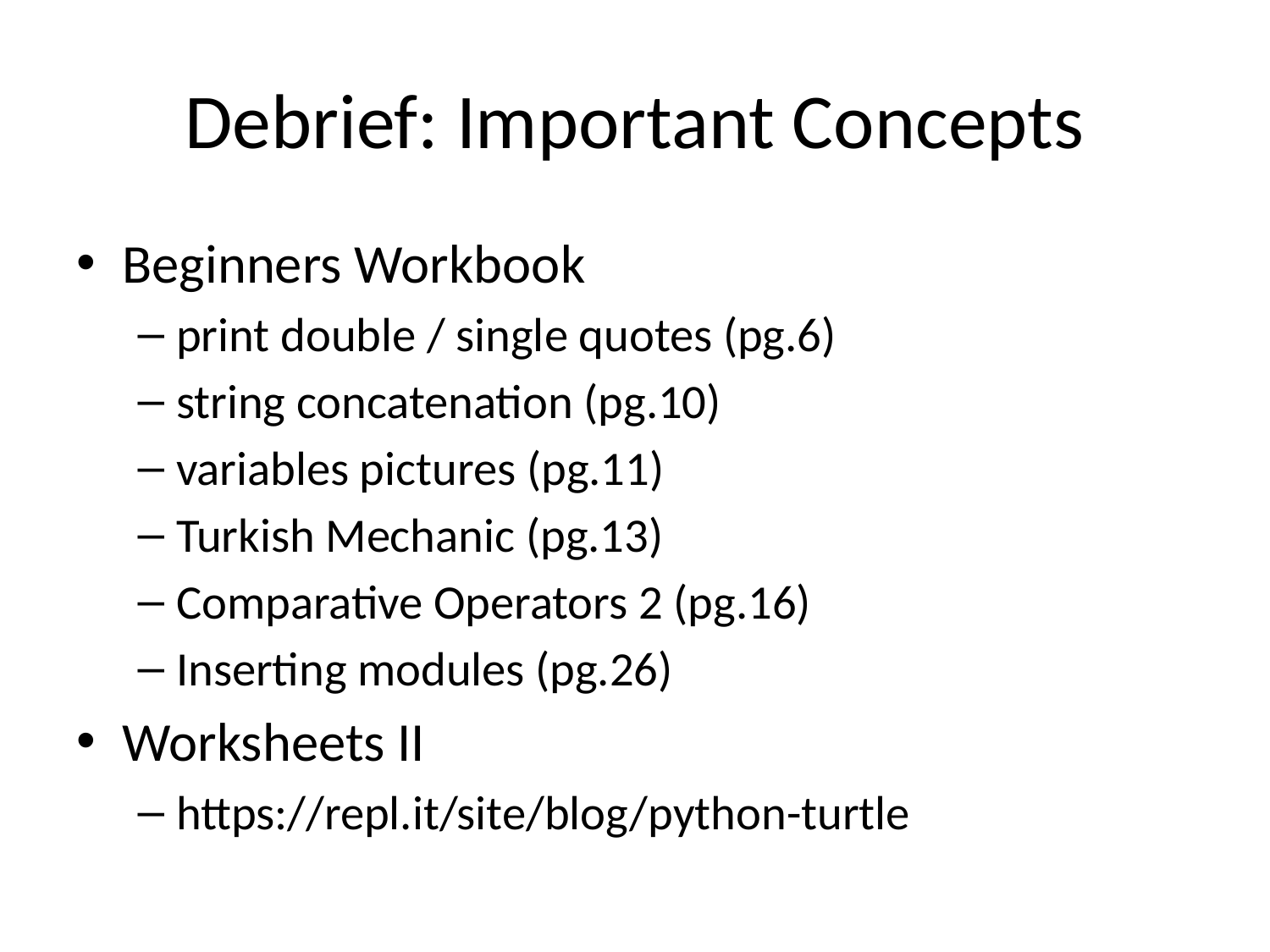

# Debrief: Important Concepts
Beginners Workbook
print double / single quotes (pg.6)
string concatenation (pg.10)
variables pictures (pg.11)
Turkish Mechanic (pg.13)
Comparative Operators 2 (pg.16)
Inserting modules (pg.26)
Worksheets II
https://repl.it/site/blog/python-turtle